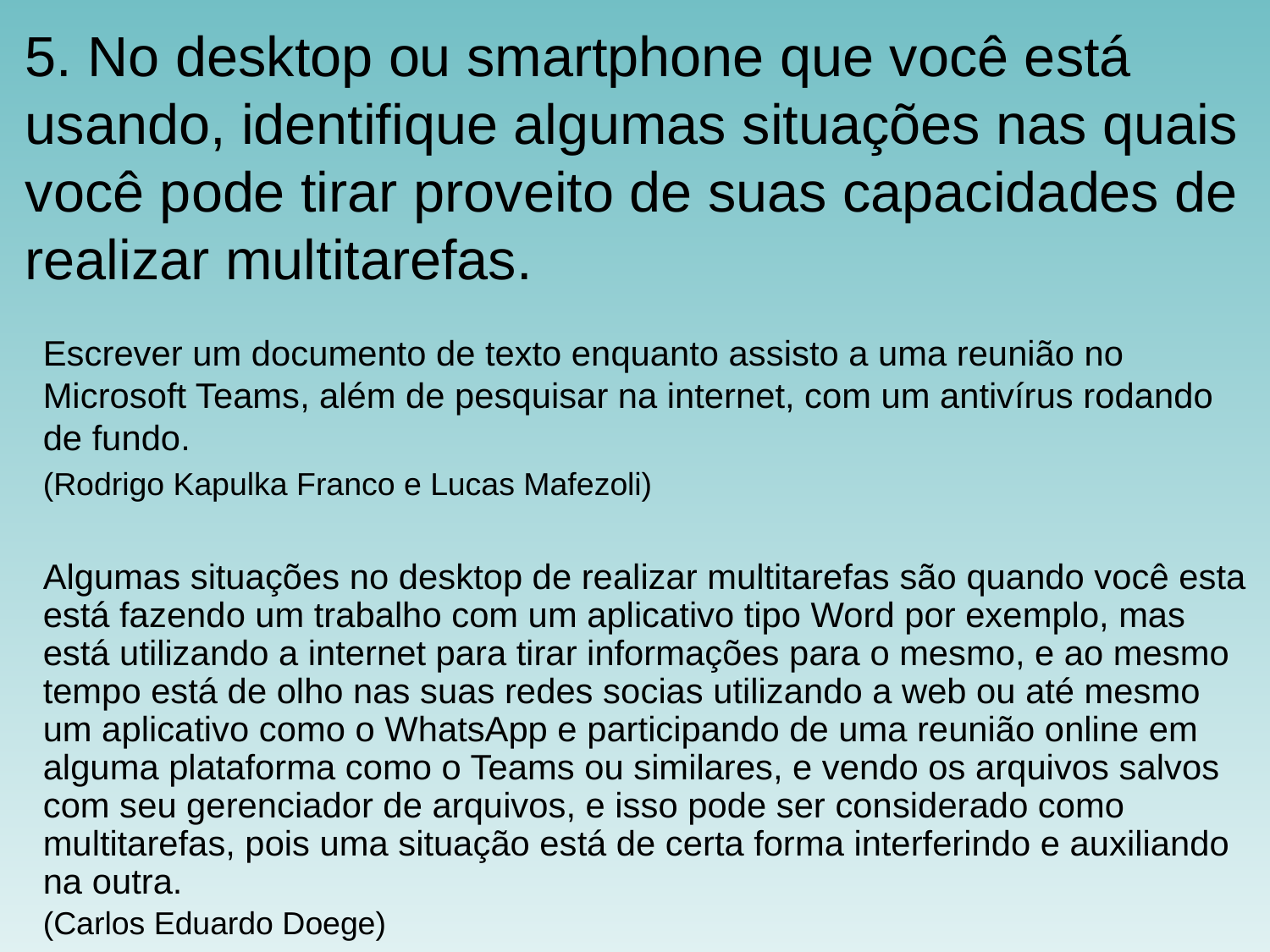

# 5. No desktop ou smartphone que você está usando, identifique algumas situações nas quais você pode tirar proveito de suas capacidades de realizar multitarefas.

Escrever um documento de texto enquanto assisto a uma reunião no Microsoft Teams, além de pesquisar na internet, com um antivírus rodando de fundo.
(Rodrigo Kapulka Franco e Lucas Mafezoli)

Algumas situações no desktop de realizar multitarefas são quando você esta está fazendo um trabalho com um aplicativo tipo Word por exemplo, mas está utilizando a internet para tirar informações para o mesmo, e ao mesmo tempo está de olho nas suas redes socias utilizando a web ou até mesmo um aplicativo como o WhatsApp e participando de uma reunião online em alguma plataforma como o Teams ou similares, e vendo os arquivos salvos com seu gerenciador de arquivos, e isso pode ser considerado como multitarefas, pois uma situação está de certa forma interferindo e auxiliando na outra.
(Carlos Eduardo Doege)